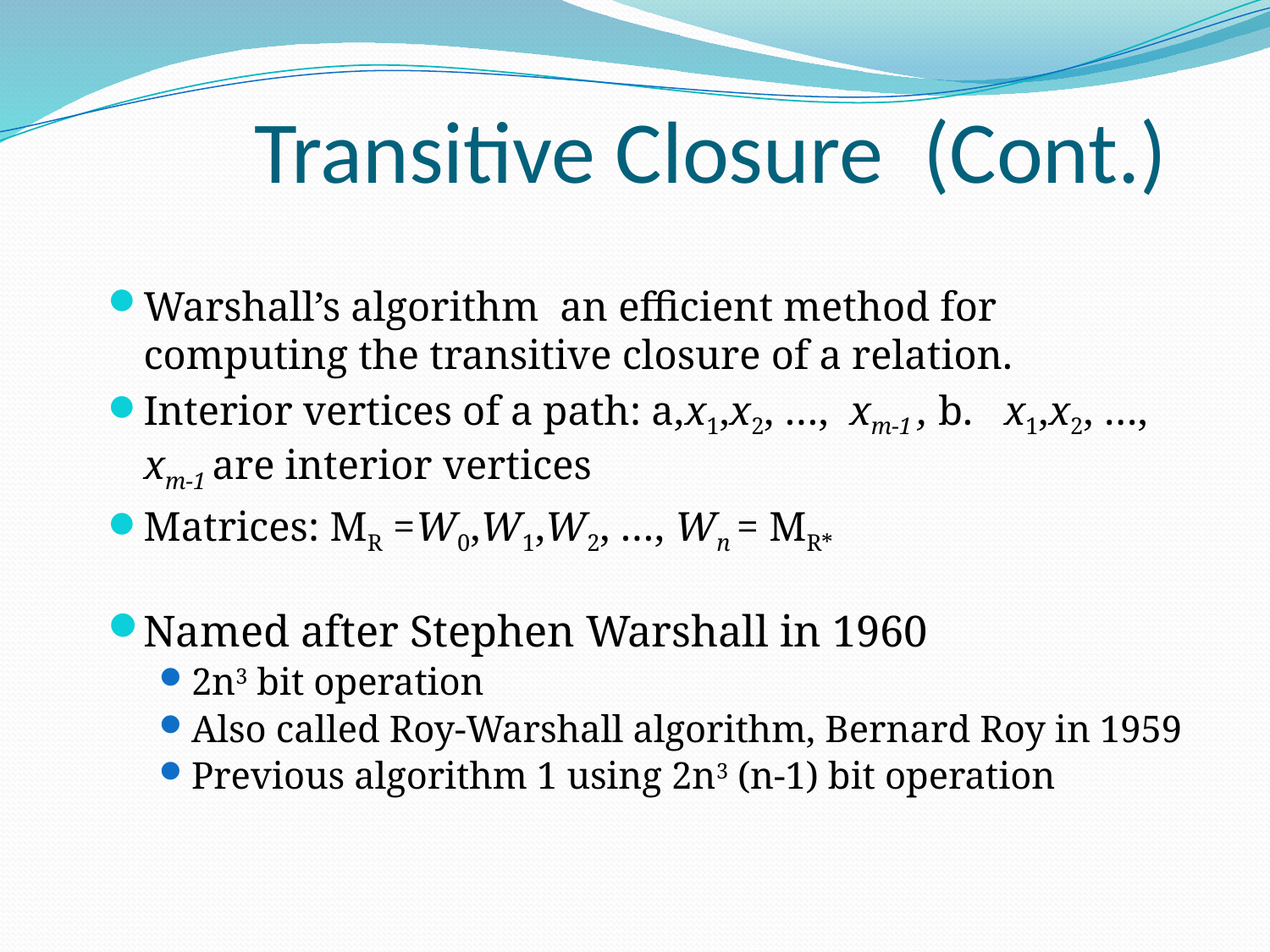

# Transitive Closure  (Cont.)
Warshall’s algorithm  an efficient method for computing the transitive closure of a relation.
Interior vertices of a path: a,x1,x2, …,  xm-1 , b.   x1,x2, …, xm-1 are interior vertices
Matrices: MR =W0,W1,W2, …, Wn = MR*

Named after Stephen Warshall in 1960
2n3 bit operation
Also called Roy-Warshall algorithm, Bernard Roy in 1959
Previous algorithm 1 using 2n3 (n-1) bit operation